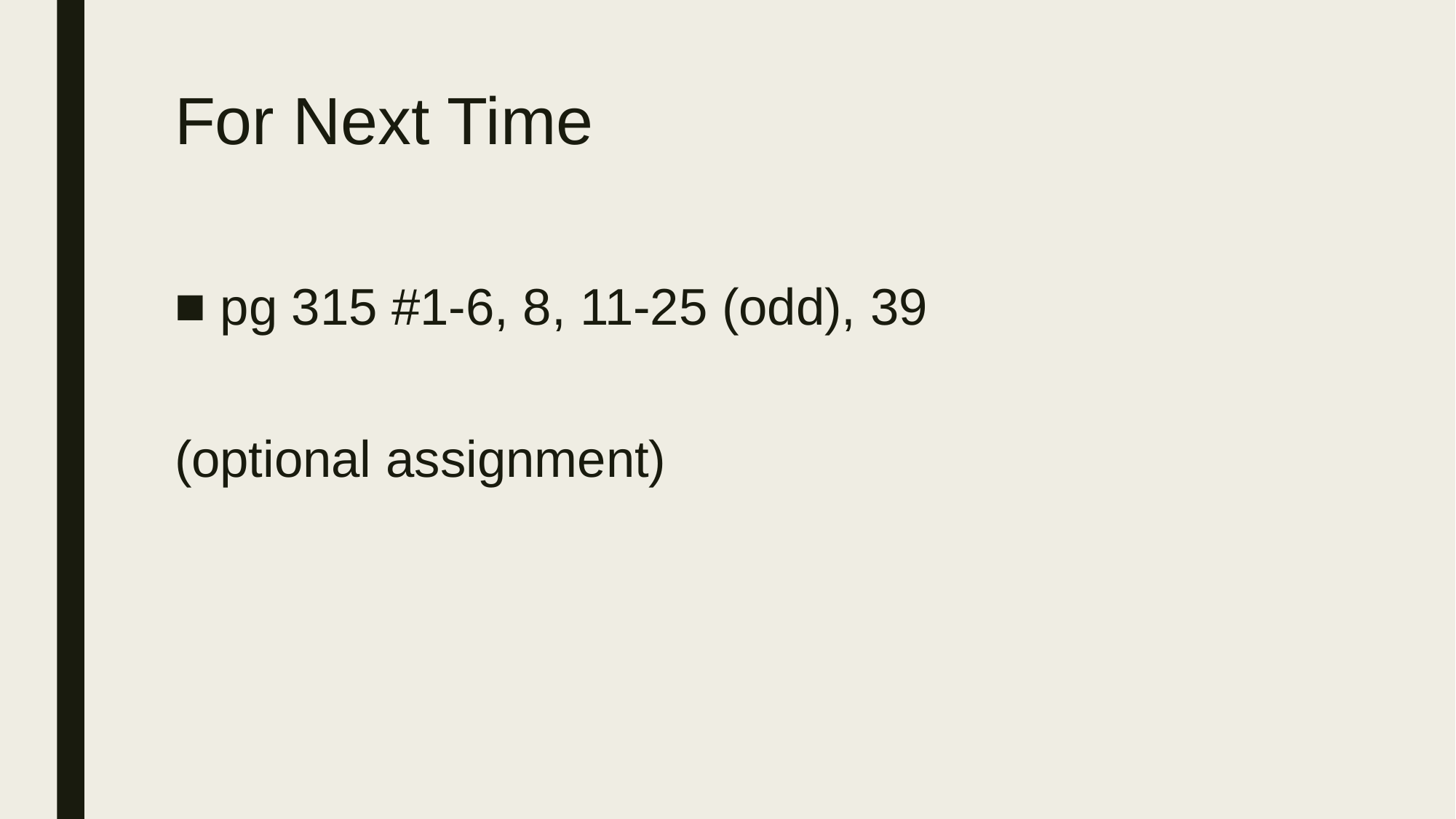

# For Next Time
pg 315 #1-6, 8, 11-25 (odd), 39

(optional assignment)